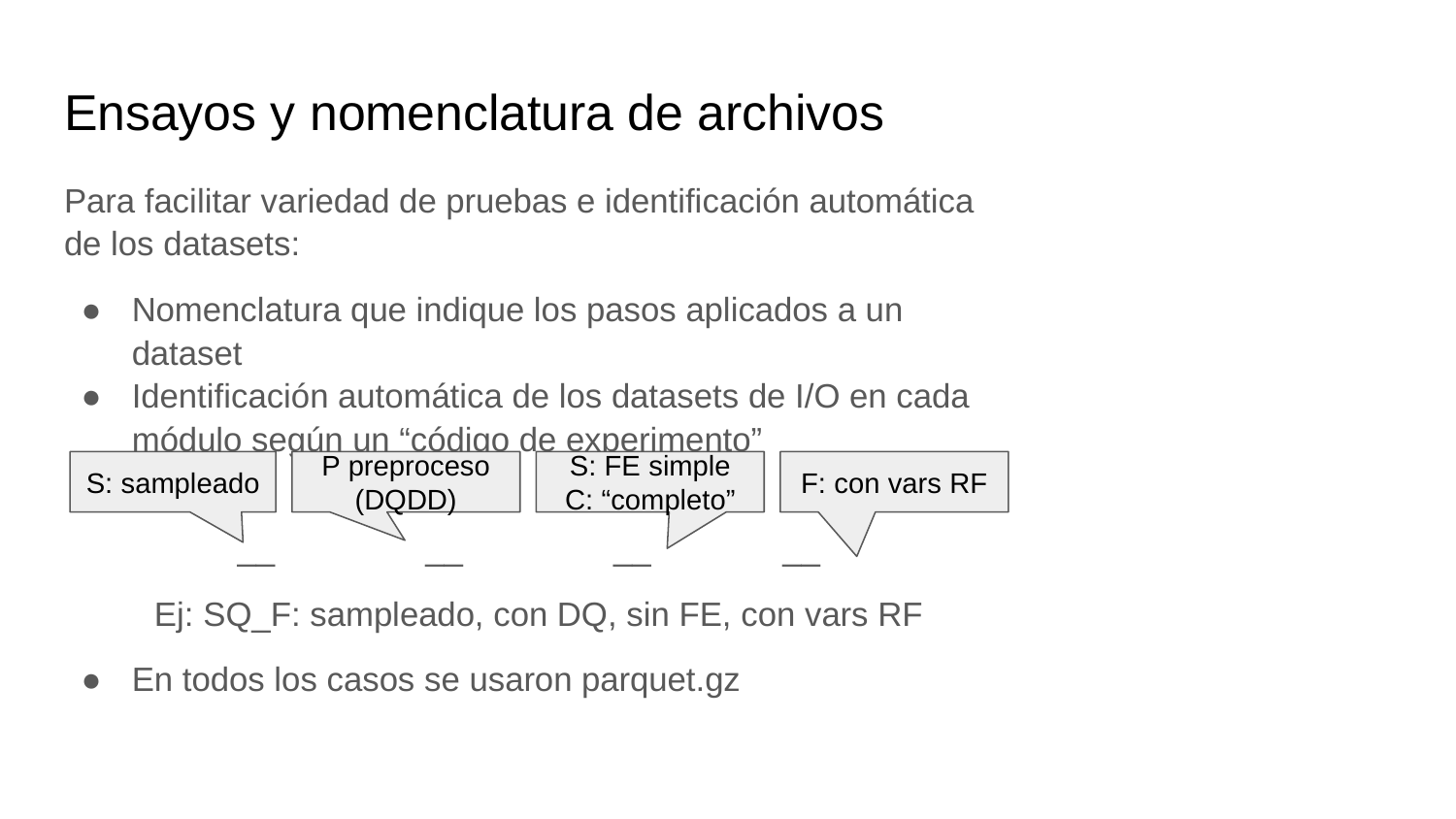

# Ensayos y nomenclatura de archivos
Para facilitar variedad de pruebas e identificación automática de los datasets:
Nomenclatura que indique los pasos aplicados a un dataset
Identificación automática de los datasets de I/O en cada módulo según un “código de experimento”
__                __                __              __
Ej: SQ_F: sampleado, con DQ, sin FE, con vars RF
En todos los casos se usaron parquet.gz

S: sampleado
P preproceso (DQDD)
S: FE simple
C: “completo”
F: con vars RF